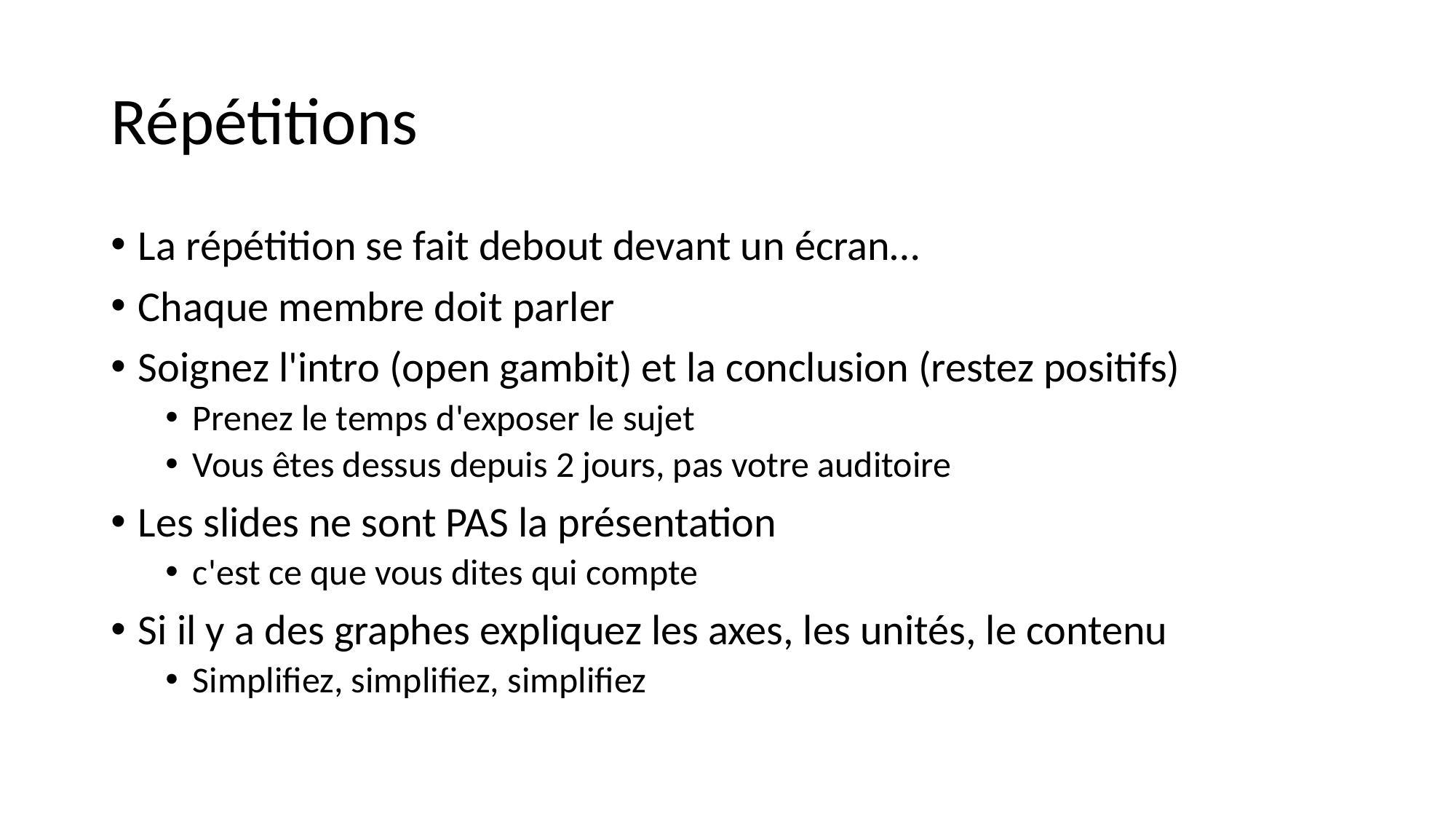

# Répétitions
La répétition se fait debout devant un écran…
Chaque membre doit parler
Soignez l'intro (open gambit) et la conclusion (restez positifs)
Prenez le temps d'exposer le sujet
Vous êtes dessus depuis 2 jours, pas votre auditoire
Les slides ne sont PAS la présentation
c'est ce que vous dites qui compte
Si il y a des graphes expliquez les axes, les unités, le contenu
Simplifiez, simplifiez, simplifiez